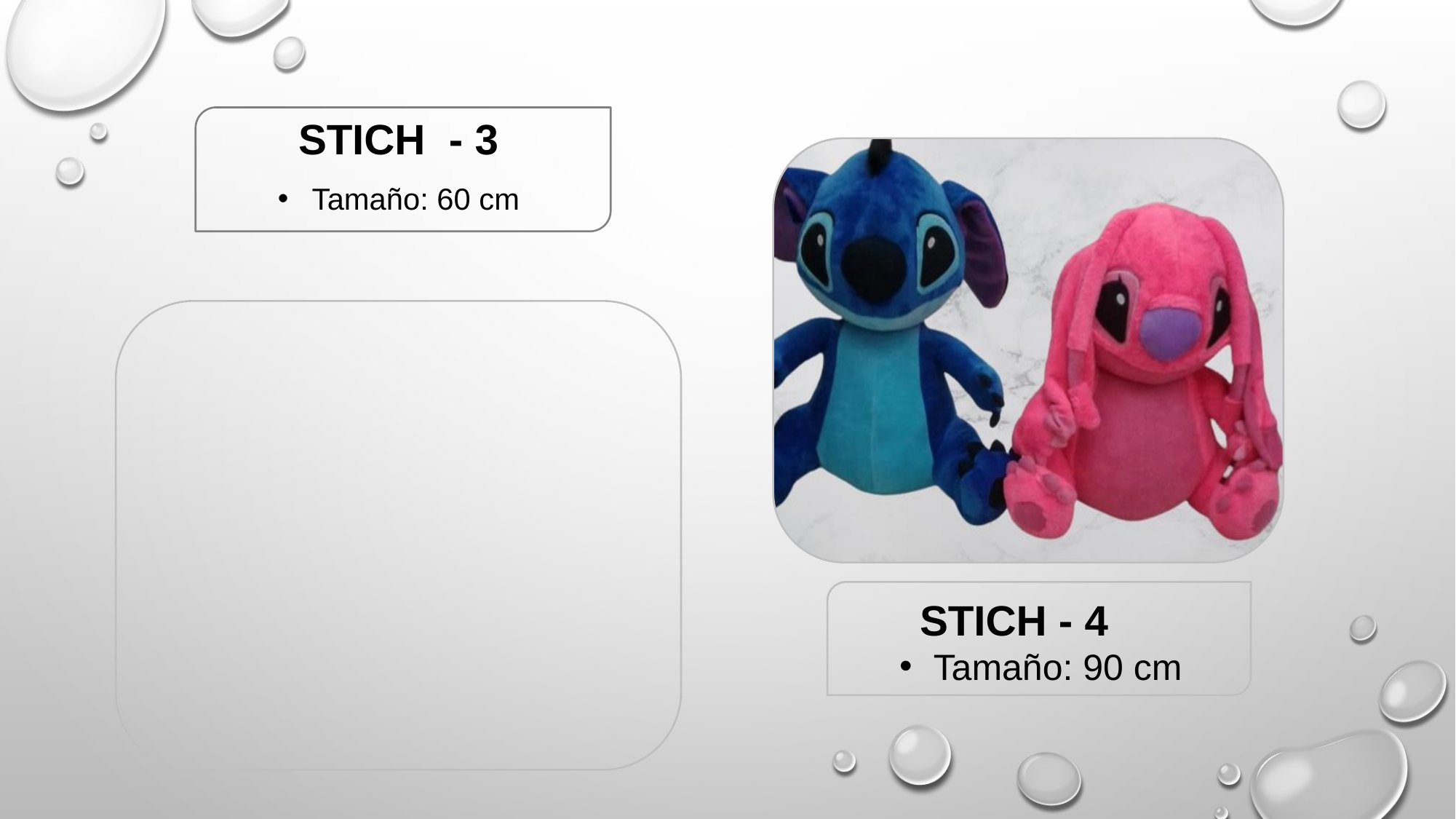

STICH  - 3

Tamaño: 60 cm

STICH - 4
Tamaño: 90 cm